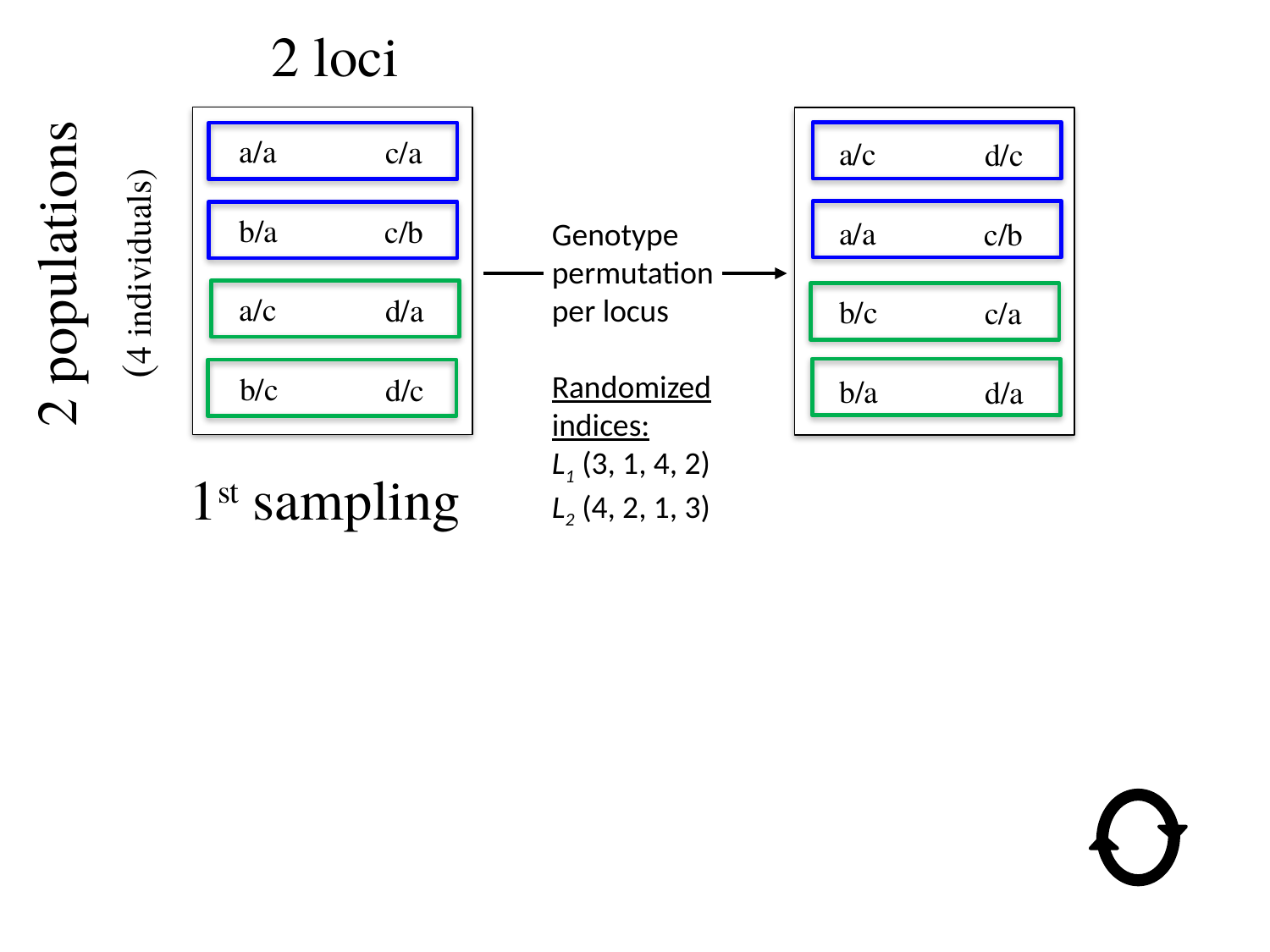

2 loci

2 populations

a/a
c/a
a/c
d/c

b/a
c/b
a/a
c/b
Genotype permutation per locus

Randomized indices:
L1 (3, 1, 4, 2)
L2 (4, 2, 1, 3)
(4 individuals)

a/c

d/a
b/c
c/a

b/c
d/c
b/a
d/a
1st sampling